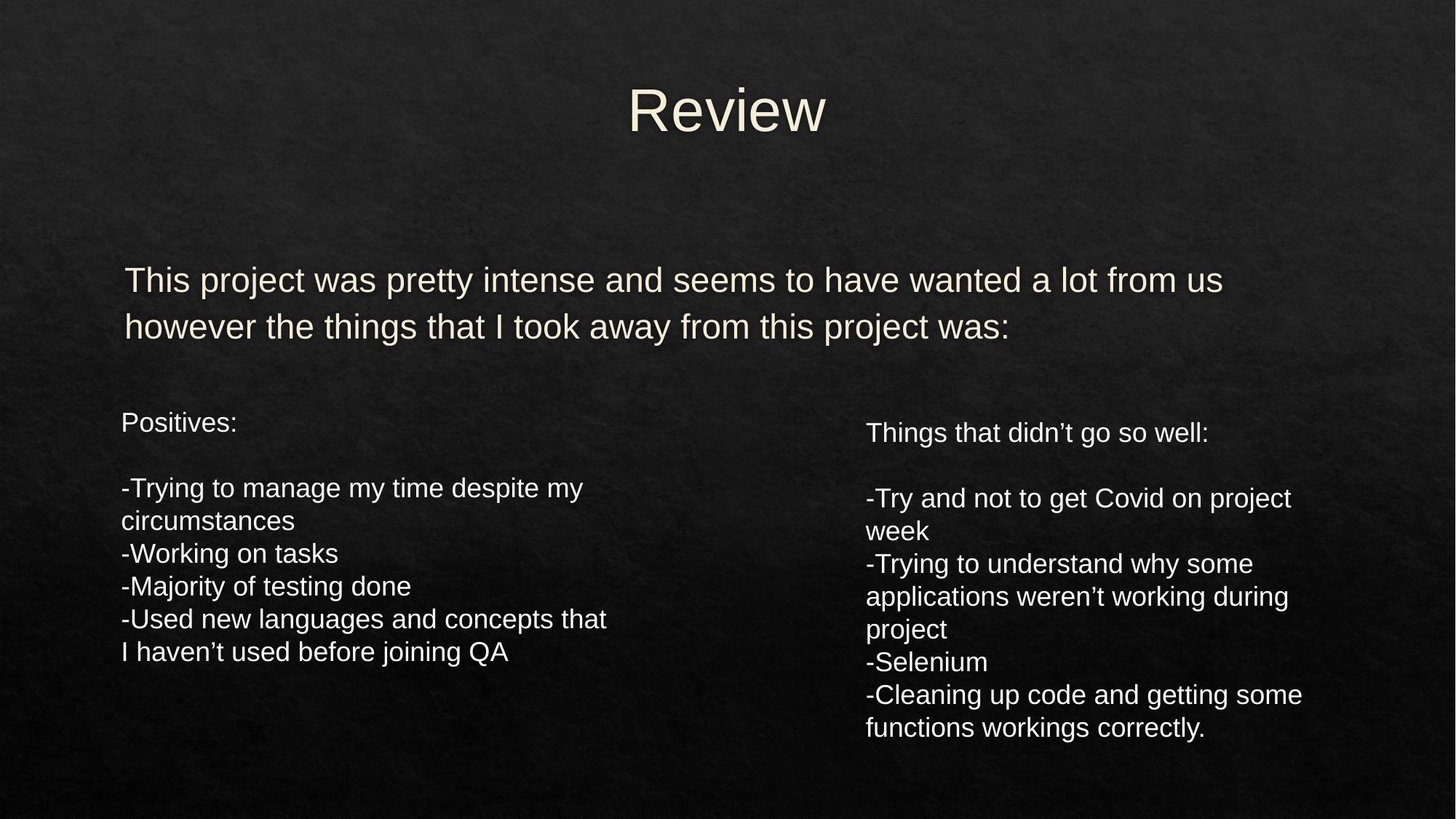

# Review
This project was pretty intense and seems to have wanted a lot from us however the things that I took away from this project was:

Positives:

-Trying to manage my time despite my circumstances
-Working on tasks
-Majority of testing done
-Used new languages and concepts that I haven’t used before joining QA
Things that didn’t go so well:

-Try and not to get Covid on project week
-Trying to understand why some applications weren’t working during project
-Selenium
-Cleaning up code and getting some functions workings correctly.